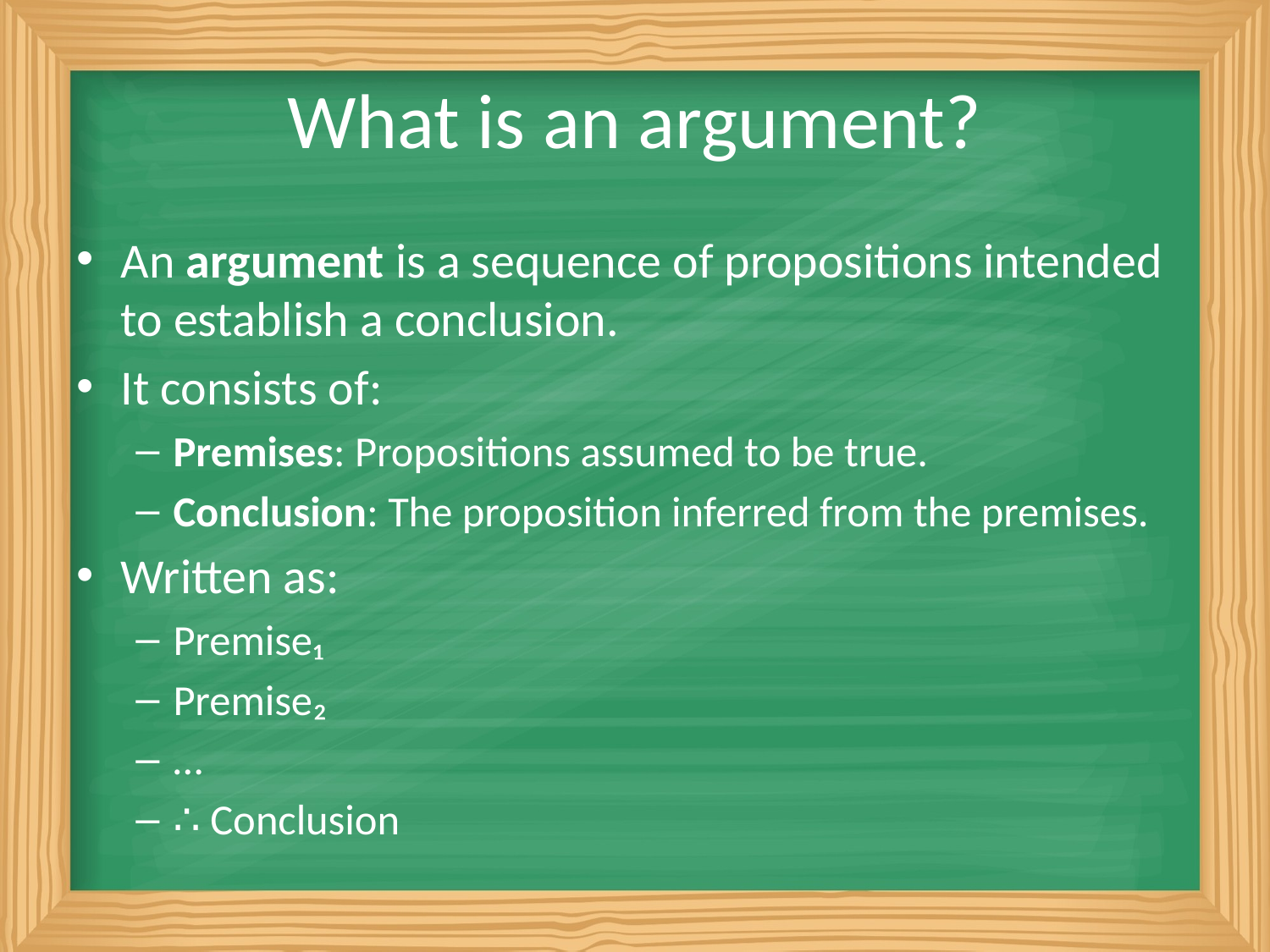

# What is an argument?
An argument is a sequence of propositions intended to establish a conclusion.
It consists of:
Premises: Propositions assumed to be true.
Conclusion: The proposition inferred from the premises.
Written as:
Premise₁
Premise₂
…
∴ Conclusion